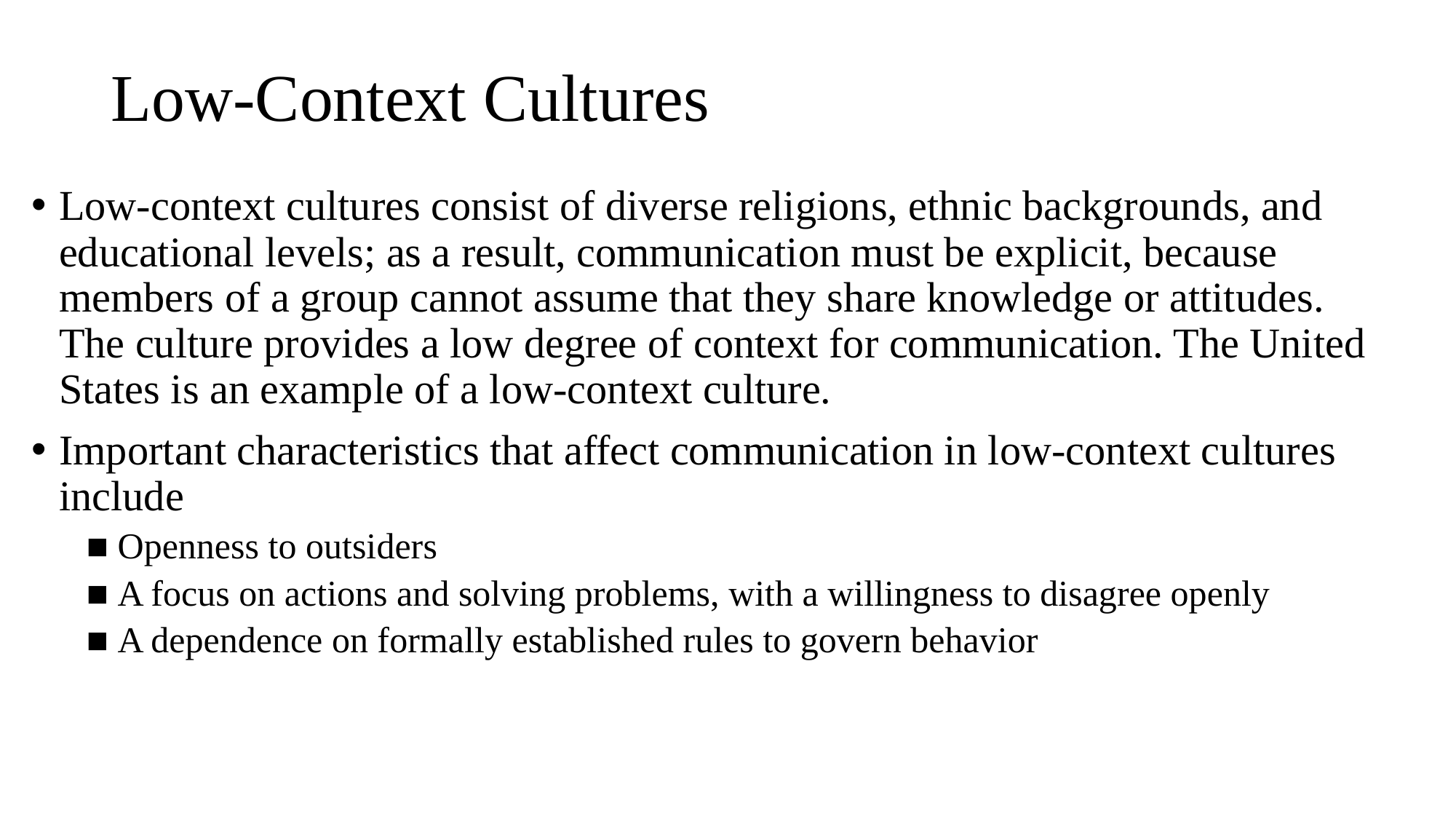

# Low-Context Cultures
Low-context cultures consist of diverse religions, ethnic backgrounds, and educational levels; as a result, communication must be explicit, because members of a group cannot assume that they share knowledge or attitudes. The culture provides a low degree of context for communication. The United States is an example of a low-context culture.
Important characteristics that affect communication in low-context cultures include
■ Openness to outsiders
■ A focus on actions and solving problems, with a willingness to disagree openly
■ A dependence on formally established rules to govern behavior